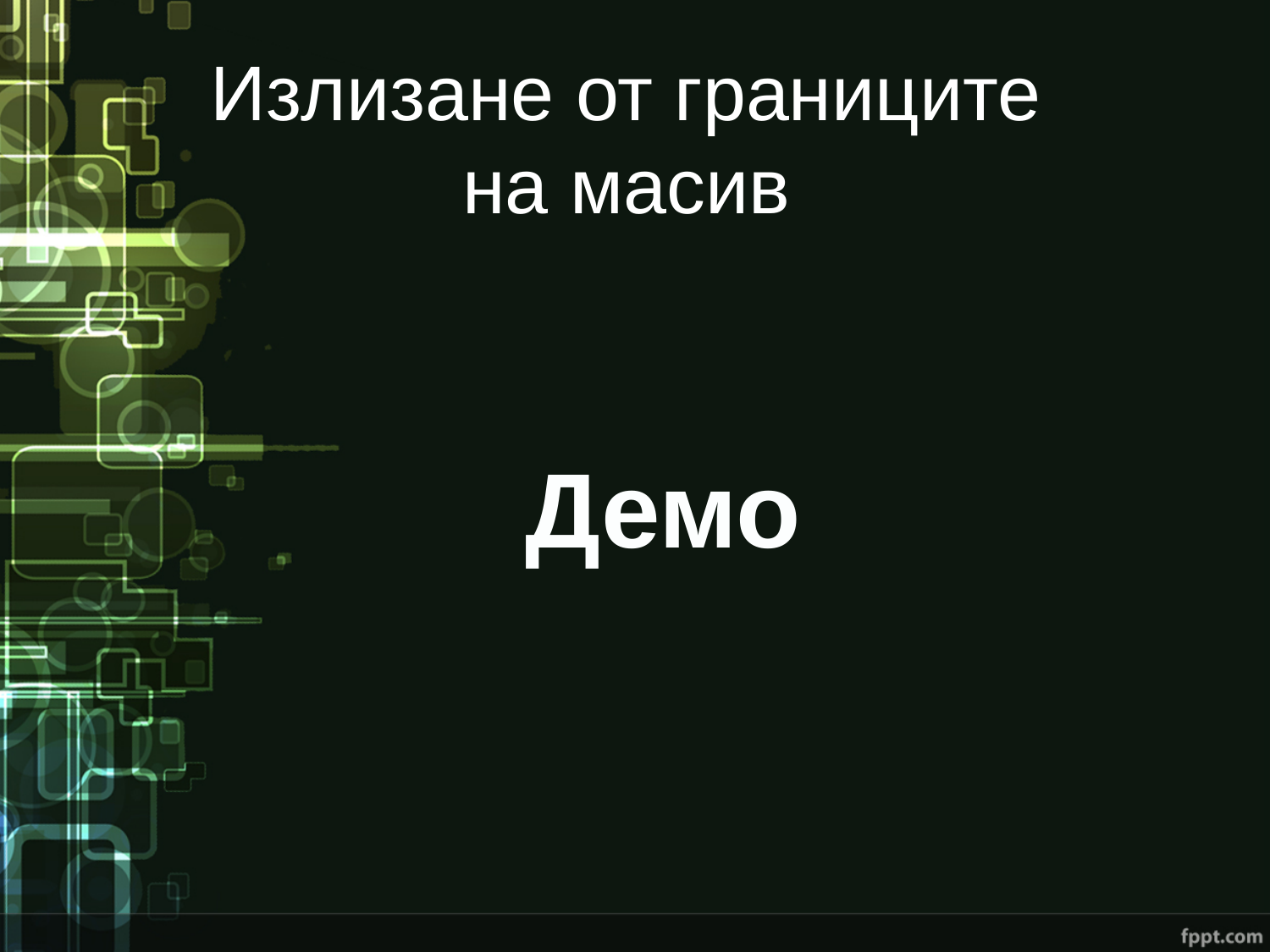

# Излизане от границите на масив
Демо